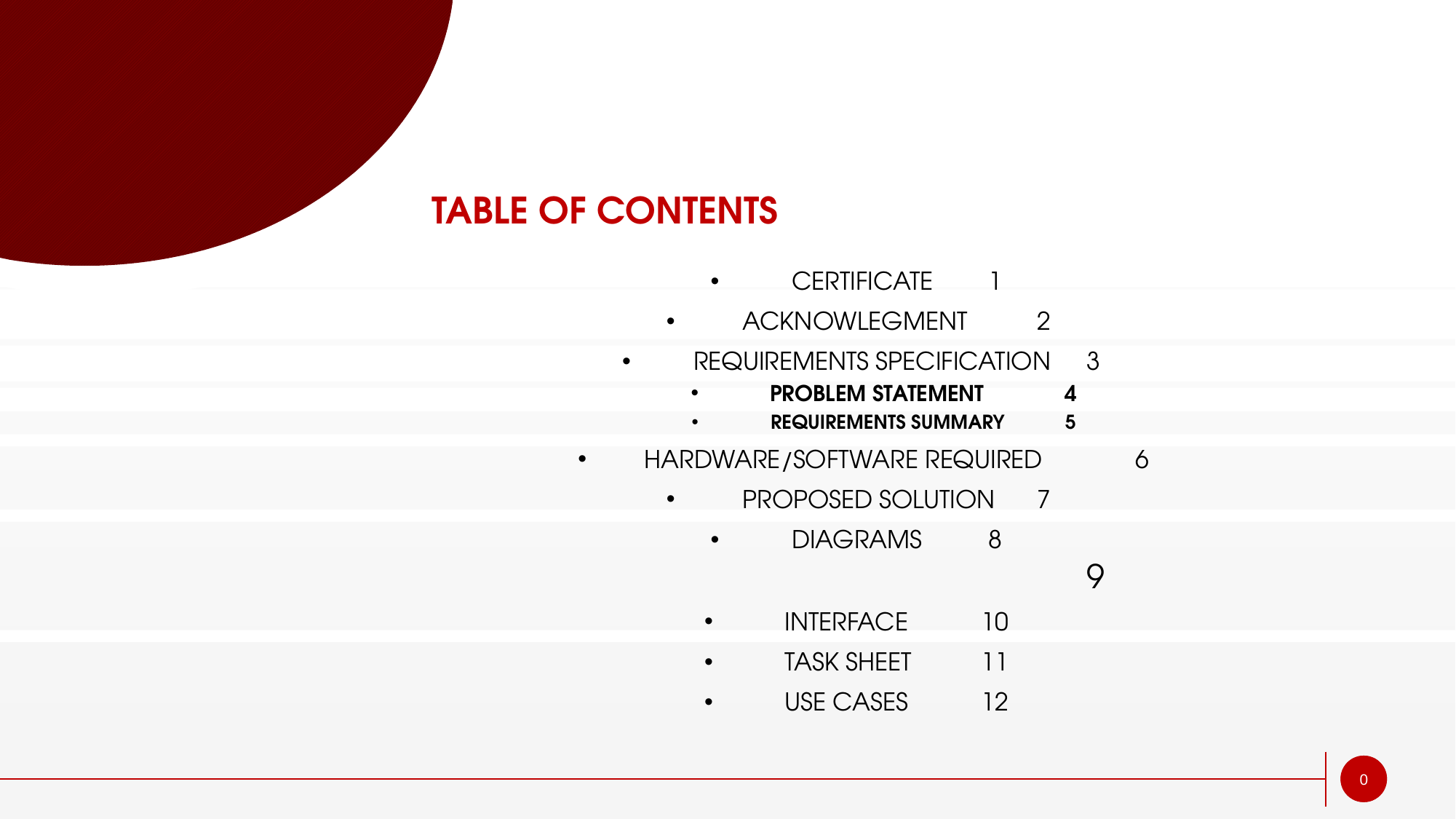

# TABLE OF CONTENTS
CERTIFICATE						1
ACKNOWLEGMENT					2
REQUIREMENTS SPECIFICATION				3
PROBLEM STATEMENT					4
REQUIREMENTS SUMMARY					5
HARDWARE/SOFTWARE REQUIRED			6
PROPOSED SOLUTION					7
DIAGRAMS						8
			9
INTERFACE						10
TASK SHEET						11
USE CASES						12

0